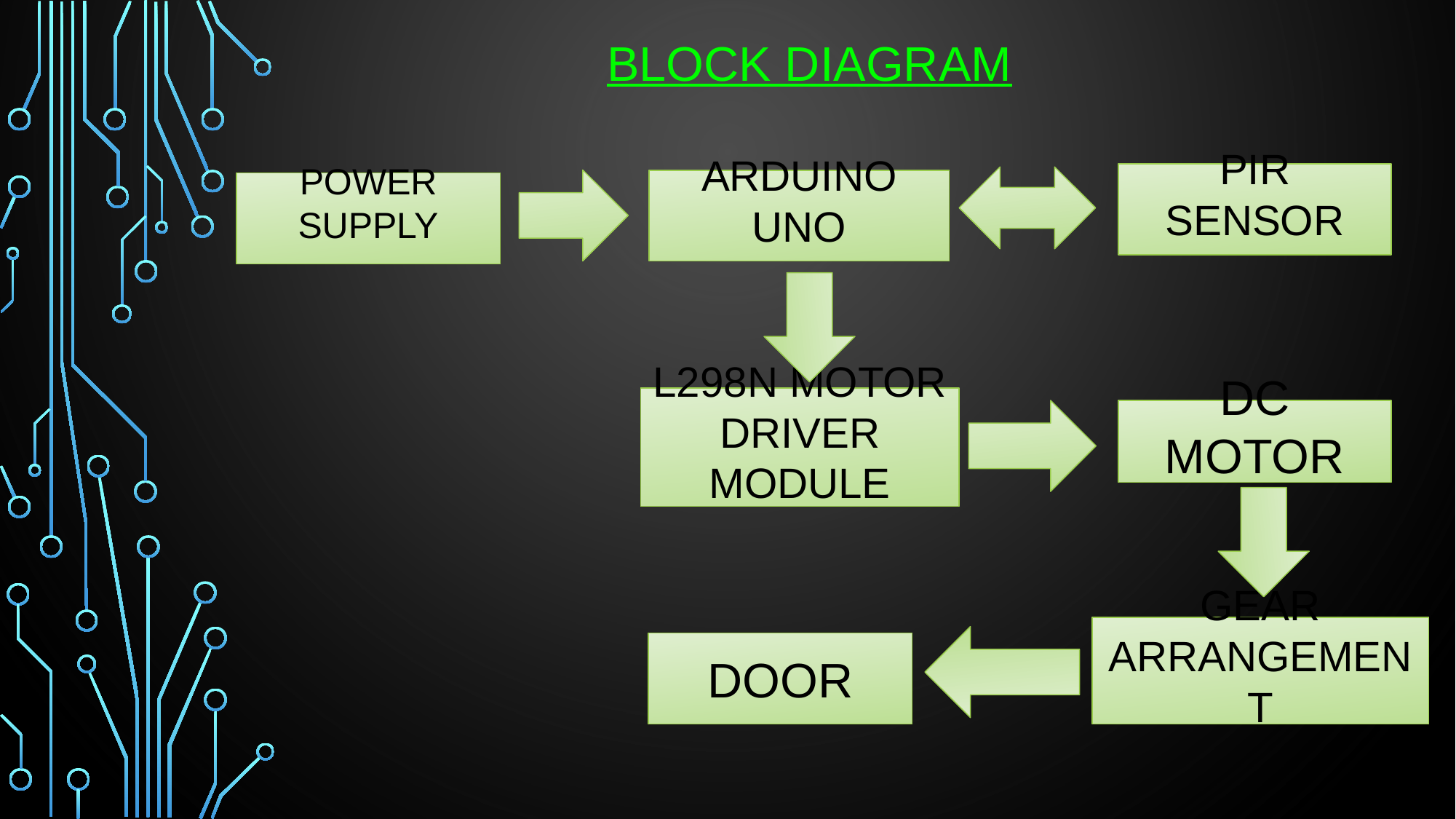

#
BLOCK DIAGRAM
PIR SENSOR

ARDUINO UNO

POWER SUPPLY

L298N MOTOR DRIVER MODULE

DC MOTOR

GEAR ARRANGEMENT

DOOR